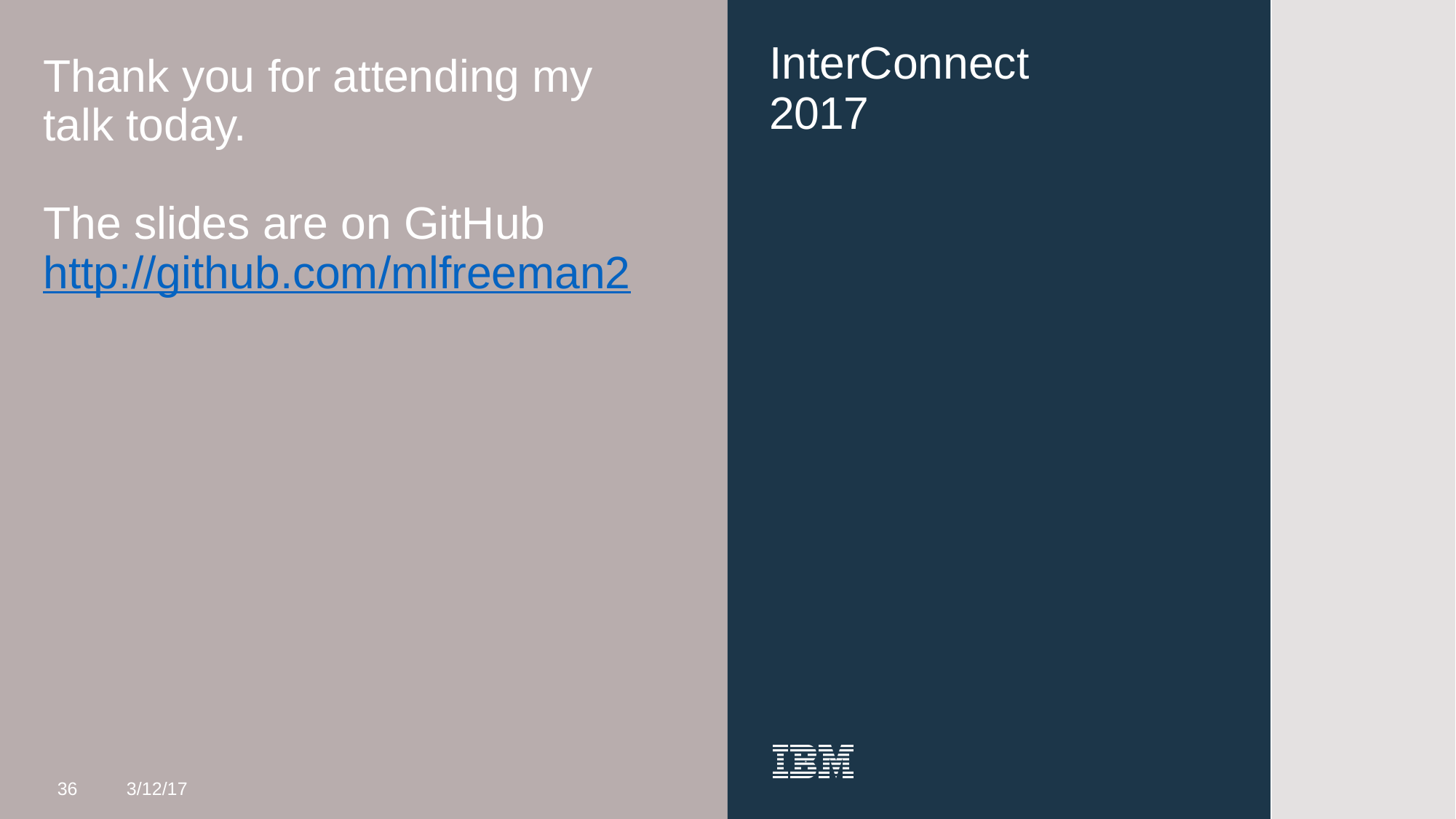

Thank you for attending my talk today.

The slides are on GitHub
http://github.com/mlfreeman2

36
3/12/17